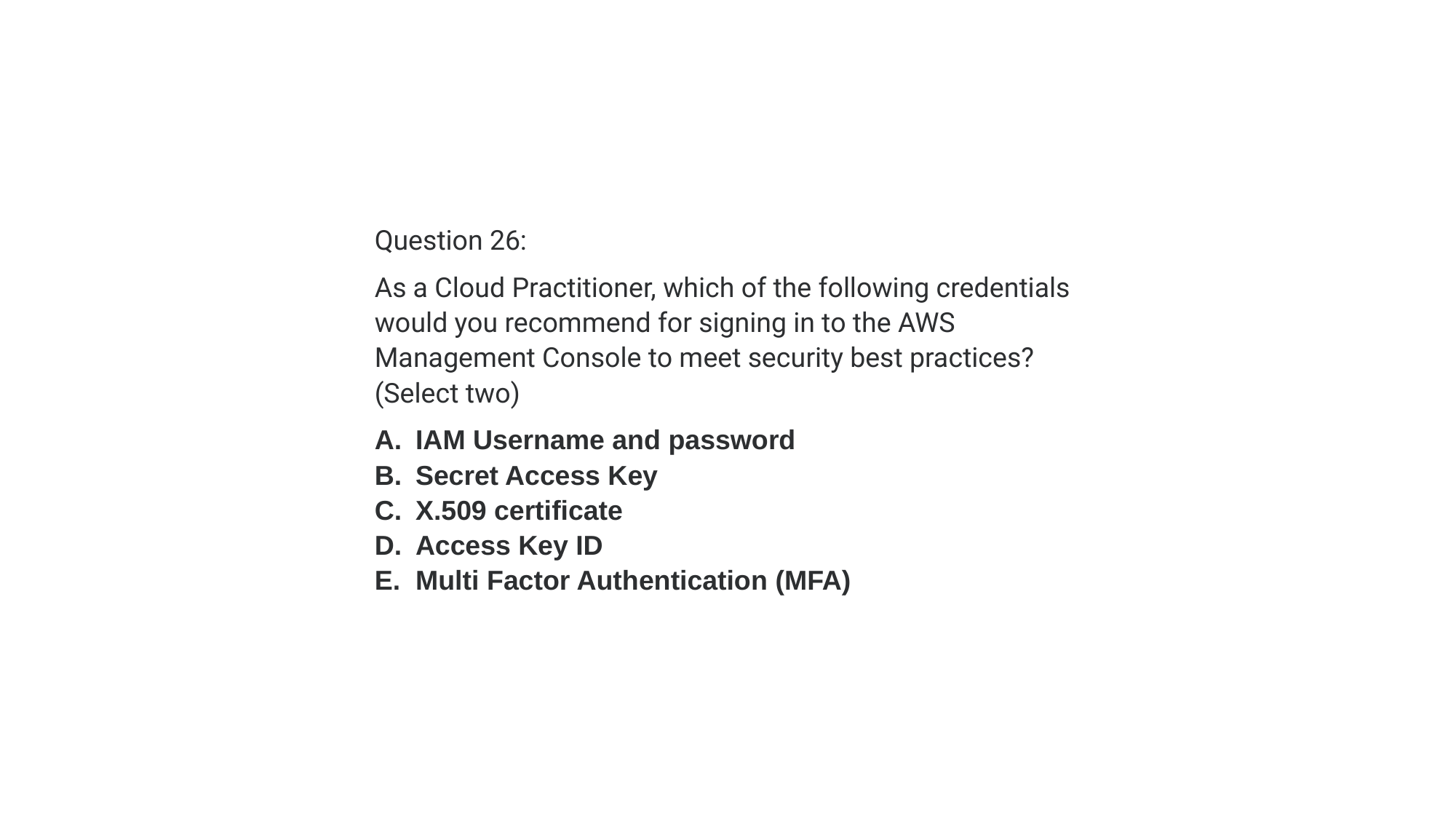

Question 26:
As a Cloud Practitioner, which of the following credentials would you recommend for signing in to the AWS Management Console to meet security best practices? (Select two)
IAM Username and password
Secret Access Key
X.509 certificate
Access Key ID
Multi Factor Authentication (MFA)